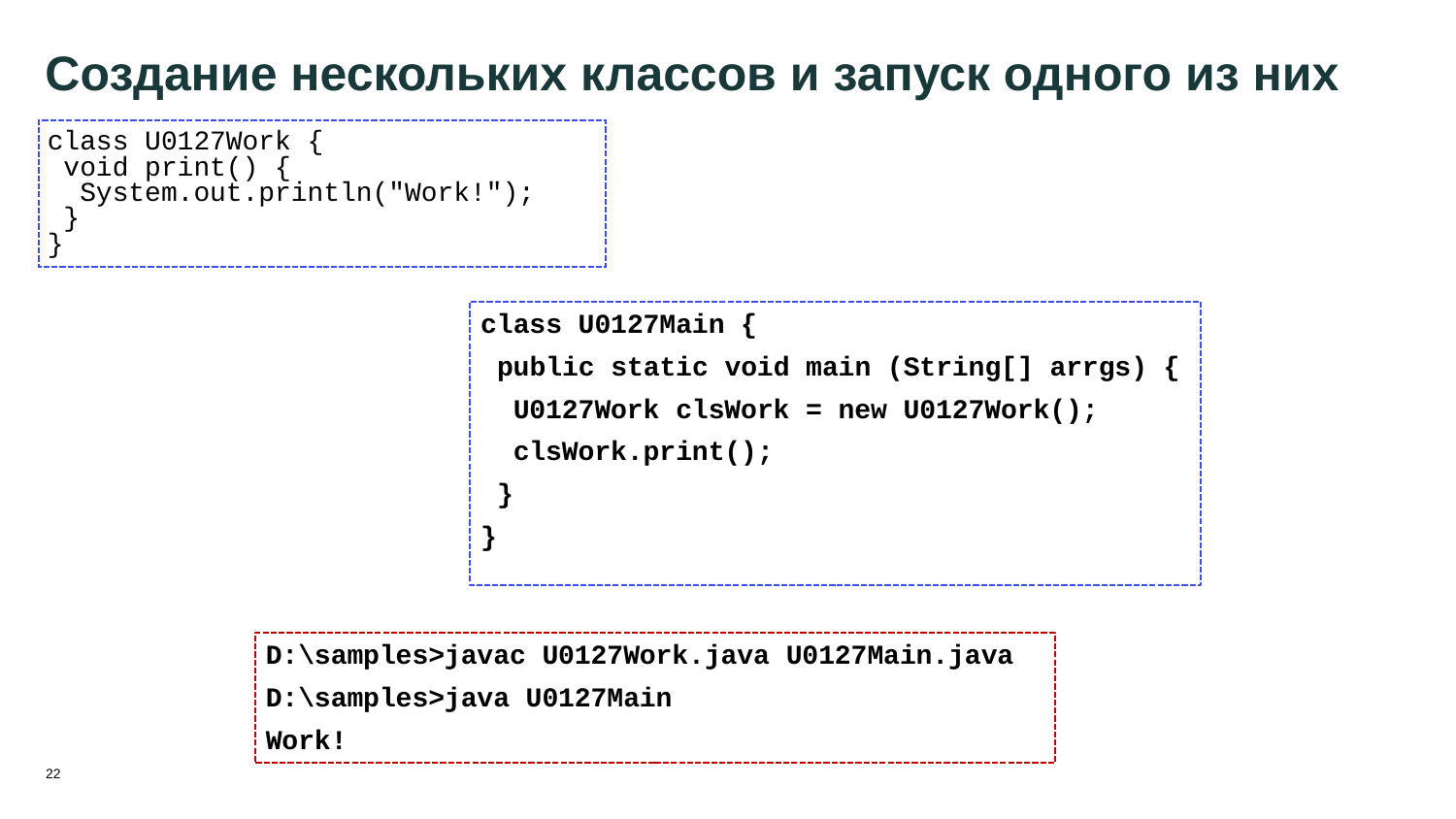

22
# Создание нескольких классов и запуск одного из них
class U0127Work {
 void print() {
  System.out.println("Work!");
 }
}
class U0127Main {
 public static void main (String[] arrgs) {
  U0127Work clsWork = new U0127Work();
  clsWork.print();
 }
}
D:\samples>javac U0127Work.java U0127Main.java
D:\samples>java U0127Main
Work!